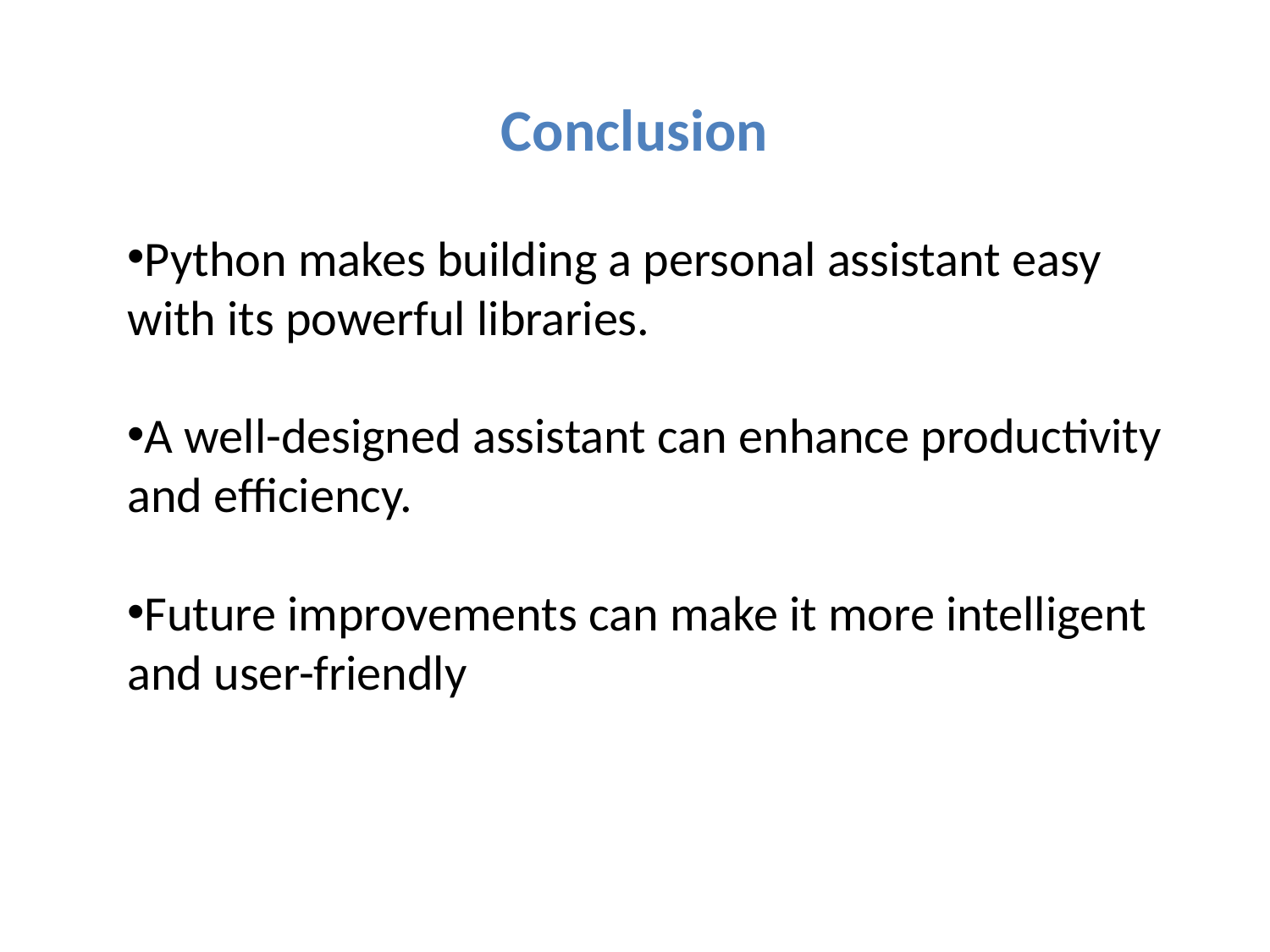

# Conclusion
Python makes building a personal assistant easy with its powerful libraries.

A well-designed assistant can enhance productivity and efficiency.

Future improvements can make it more intelligent and user-friendly